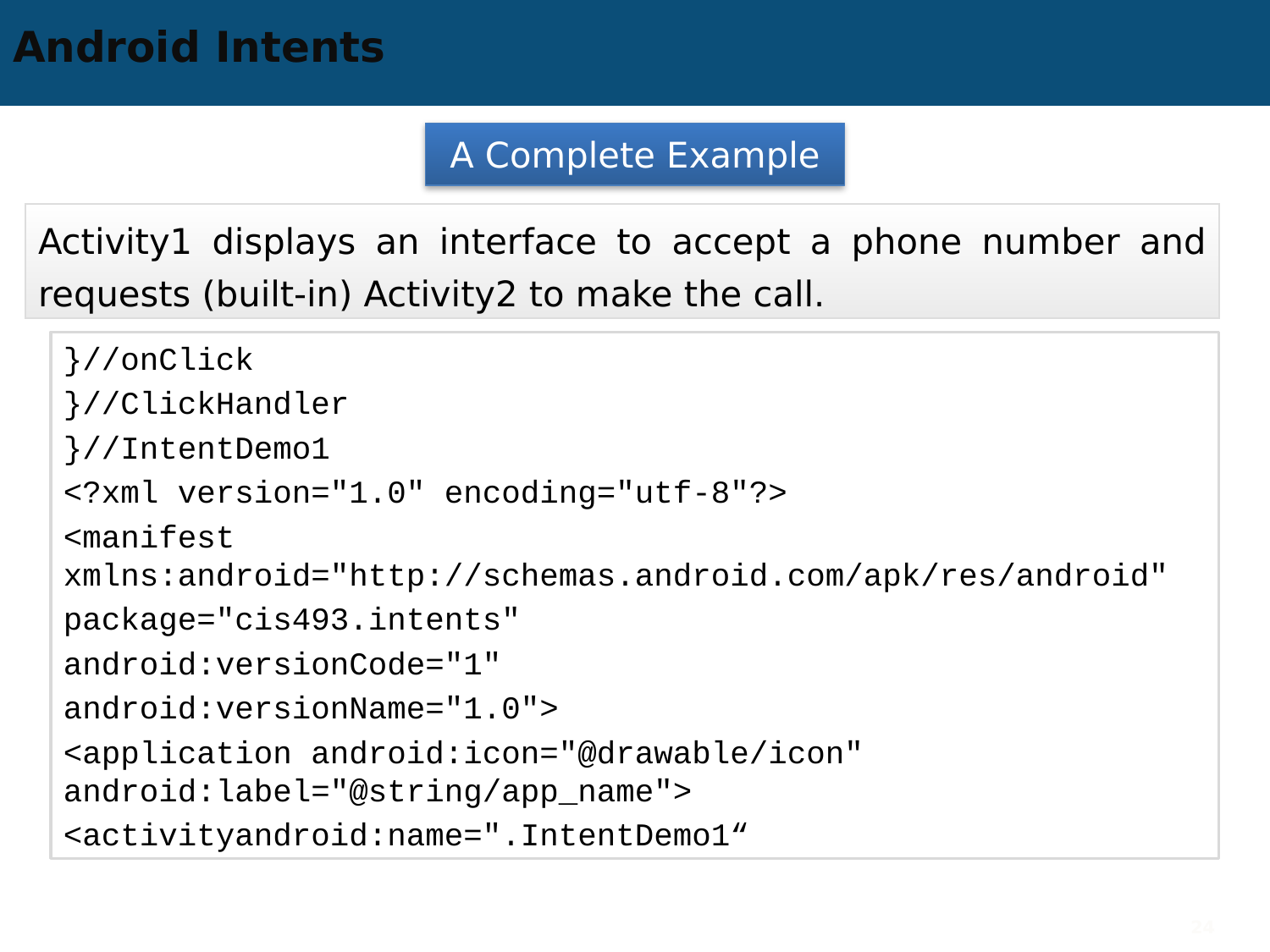

# Android Intents
A Complete Example
Activity1 displays an interface to accept a phone number and requests (built-in) Activity2 to make the call.
}//onClick
}//ClickHandler
}//IntentDemo1
<?xml version="1.0" encoding="utf-8"?>
<manifest xmlns:android="http://schemas.android.com/apk/res/android"
package="cis493.intents"
android:versionCode="1"
android:versionName="1.0">
<application android:icon="@drawable/icon" android:label="@string/app_name">
<activityandroid:name=".IntentDemo1“